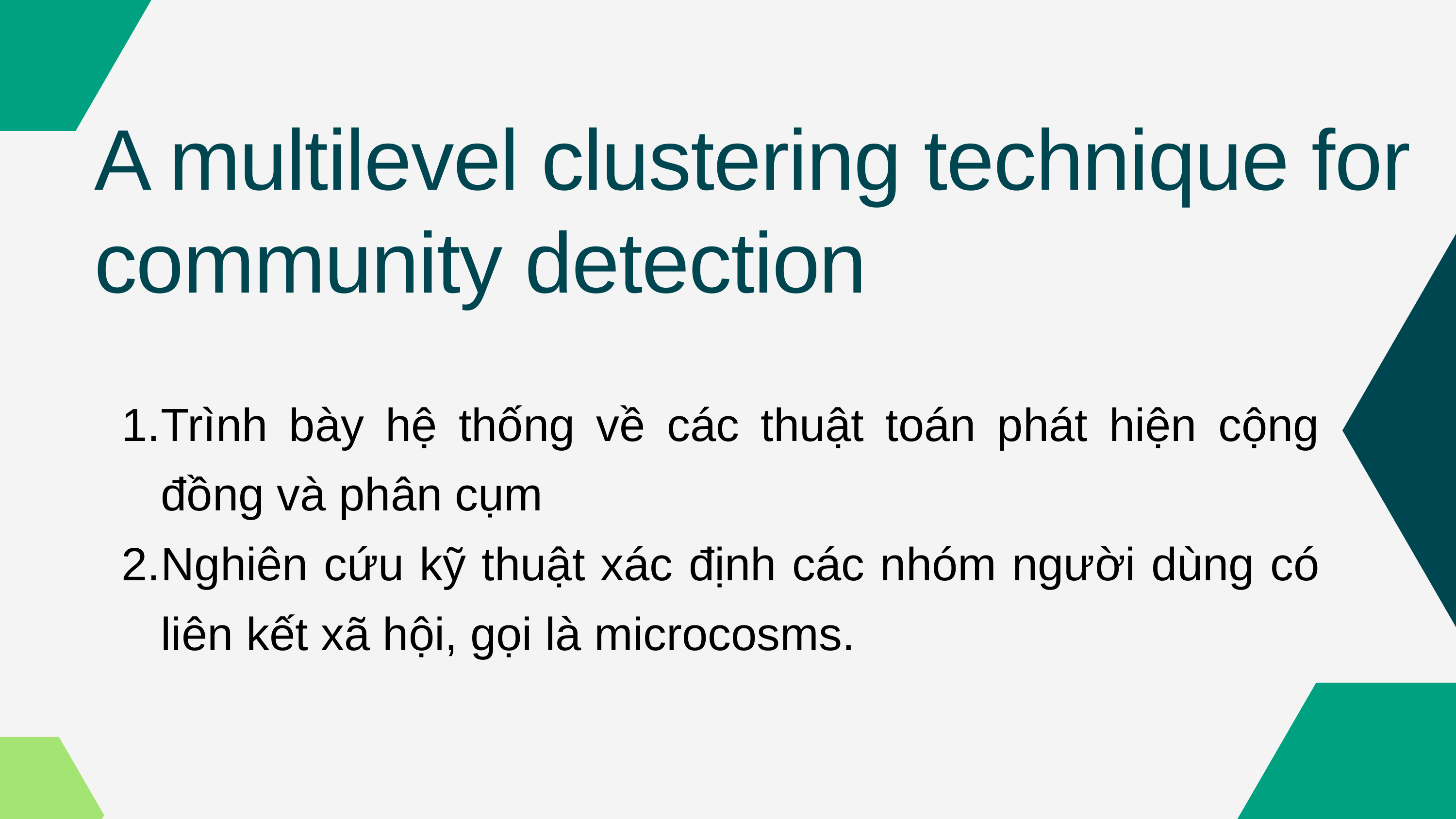

A multilevel clustering technique for community detection

Trình bày hệ thống về các thuật toán phát hiện cộng đồng và phân cụm
Nghiên cứu kỹ thuật xác định các nhóm người dùng có liên kết xã hội, gọi là microcosms.